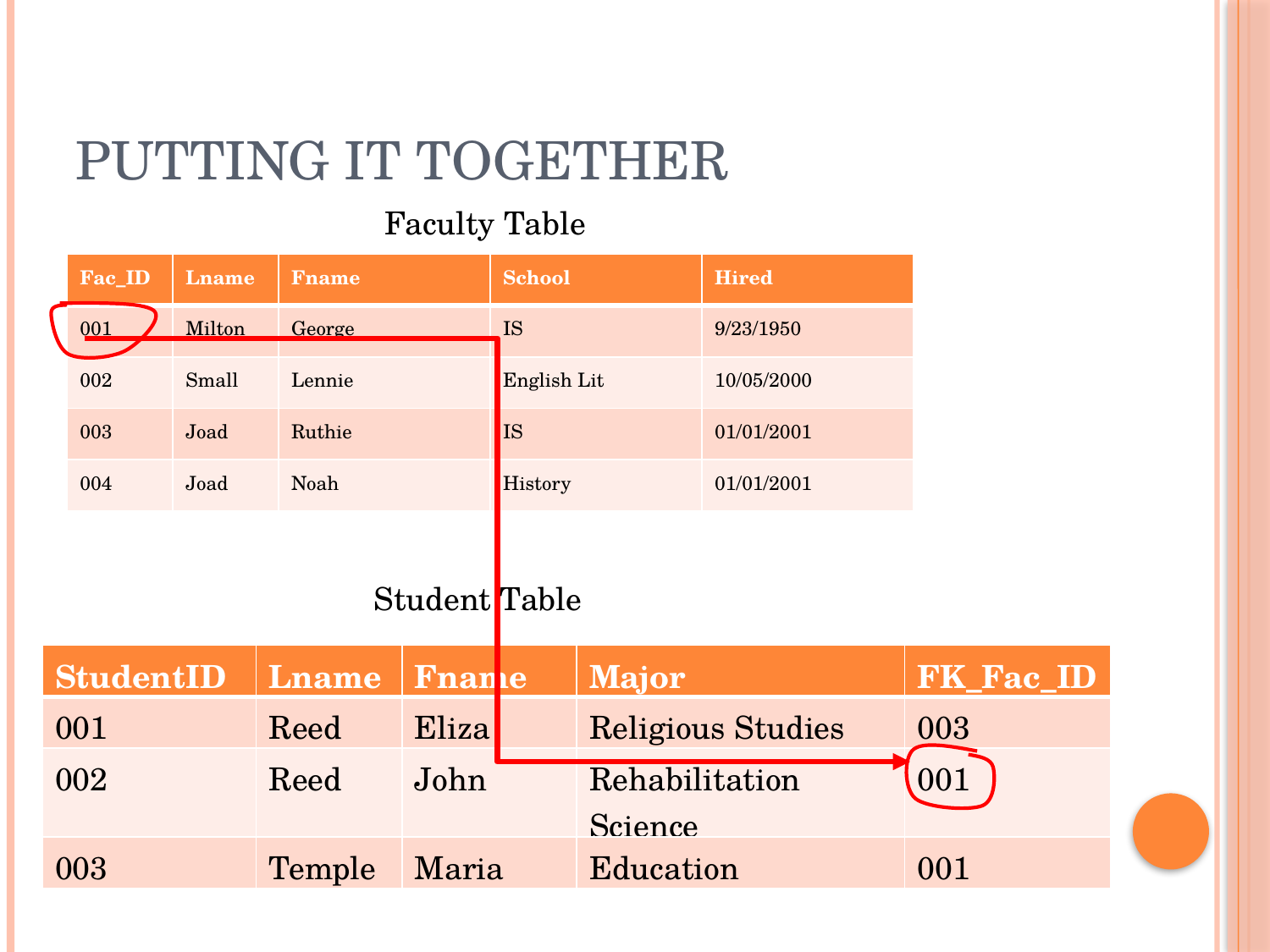

# PUTTING IT TOGETHER
Faculty Table
| Fac\_ID | Lname | Fname | School | Hired |
| --- | --- | --- | --- | --- |
| 001 | Milton | George | IS | 9/23/1950 |
| 002 | Small | Lennie | English Lit | 10/05/2000 |
| 003 | Joad | Ruthie | IS | 01/01/2001 |
| 004 | Joad | Noah | History | 01/01/2001 |

Student Table
| StudentID | Lname | Fname | Major | FK\_Fac\_ID |
| --- | --- | --- | --- | --- |
| 001 | Reed | Eliza | Religious Studies | 003 |
| 002 | Reed | John | Rehabilitation Science | 001 |
| 003 | Temple | Maria | Education | 001 |